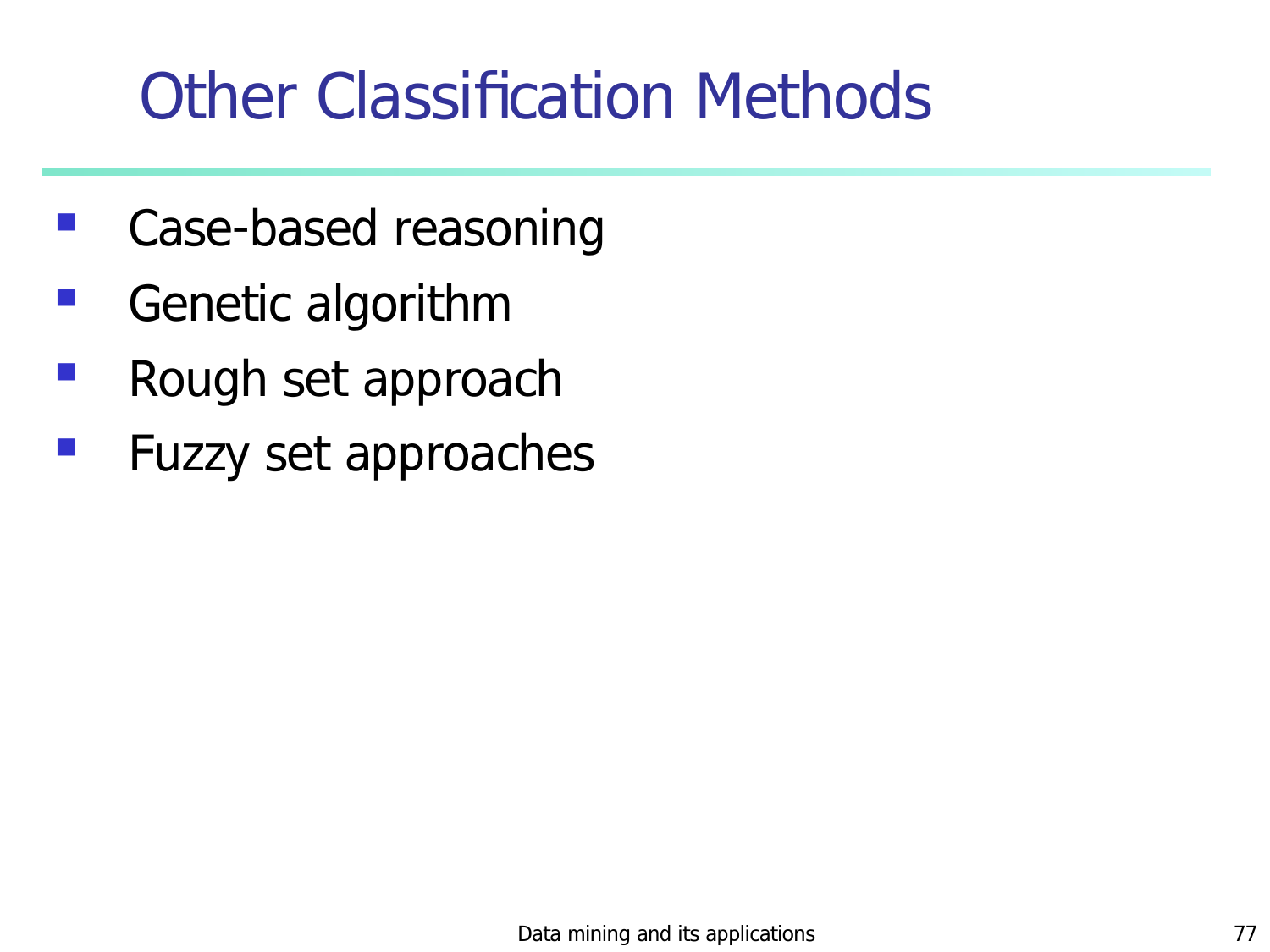

# Other Classification Methods
Case-based reasoning
Genetic algorithm
Rough set approach
Fuzzy set approaches

Data mining and its applications
77